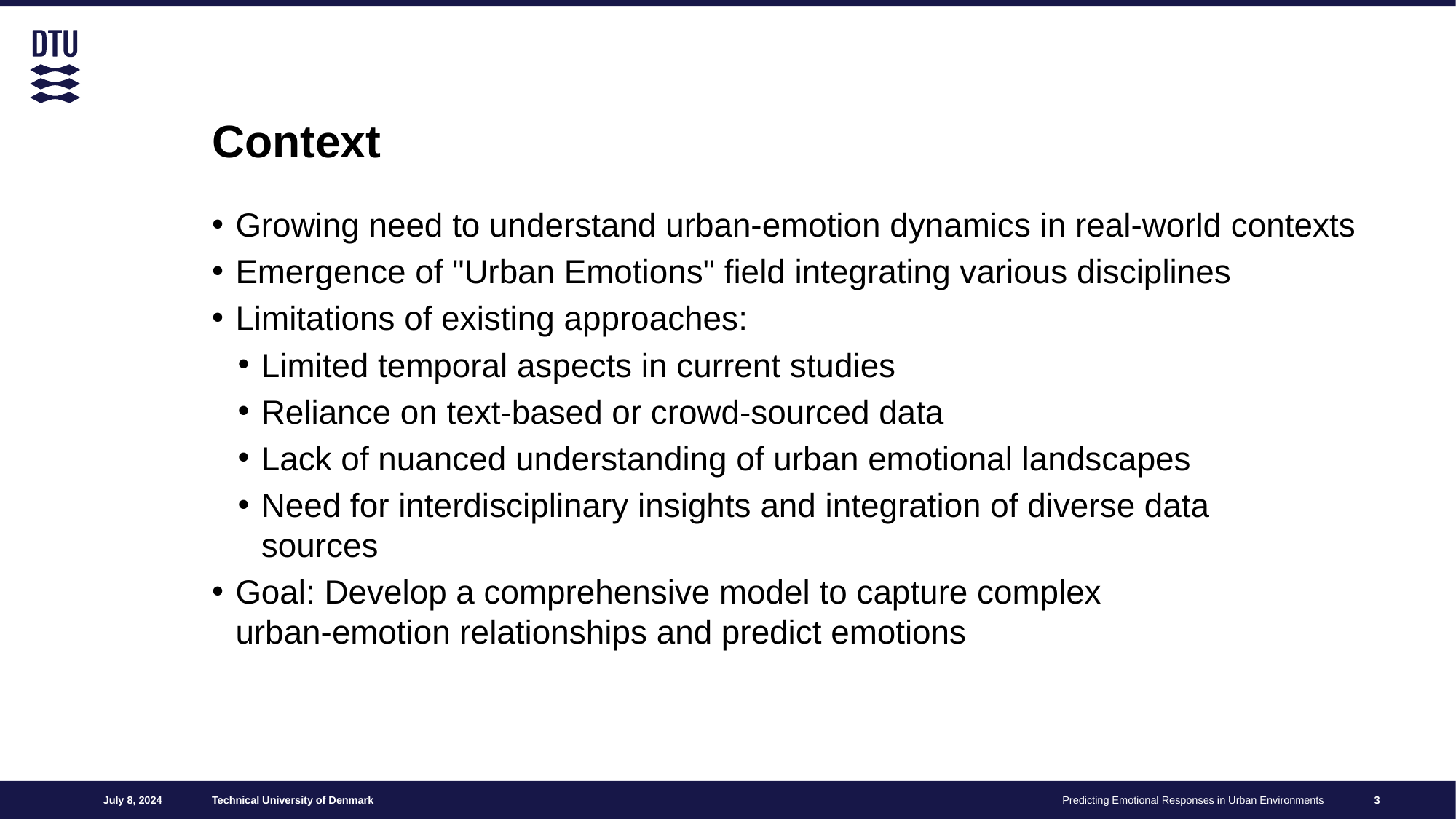

# Context
Growing need to understand urban-emotion dynamics in real-world contexts
Emergence of "Urban Emotions" field integrating various disciplines
Limitations of existing approaches:
Limited temporal aspects in current studies
Reliance on text-based or crowd-sourced data
Lack of nuanced understanding of urban emotional landscapes
Need for interdisciplinary insights and integration of diverse data
sources
Goal: Develop a comprehensive model to capture complex
urban-emotion relationships and predict emotions
July 8, 2024

Predicting Emotional Responses in Urban Environments
3